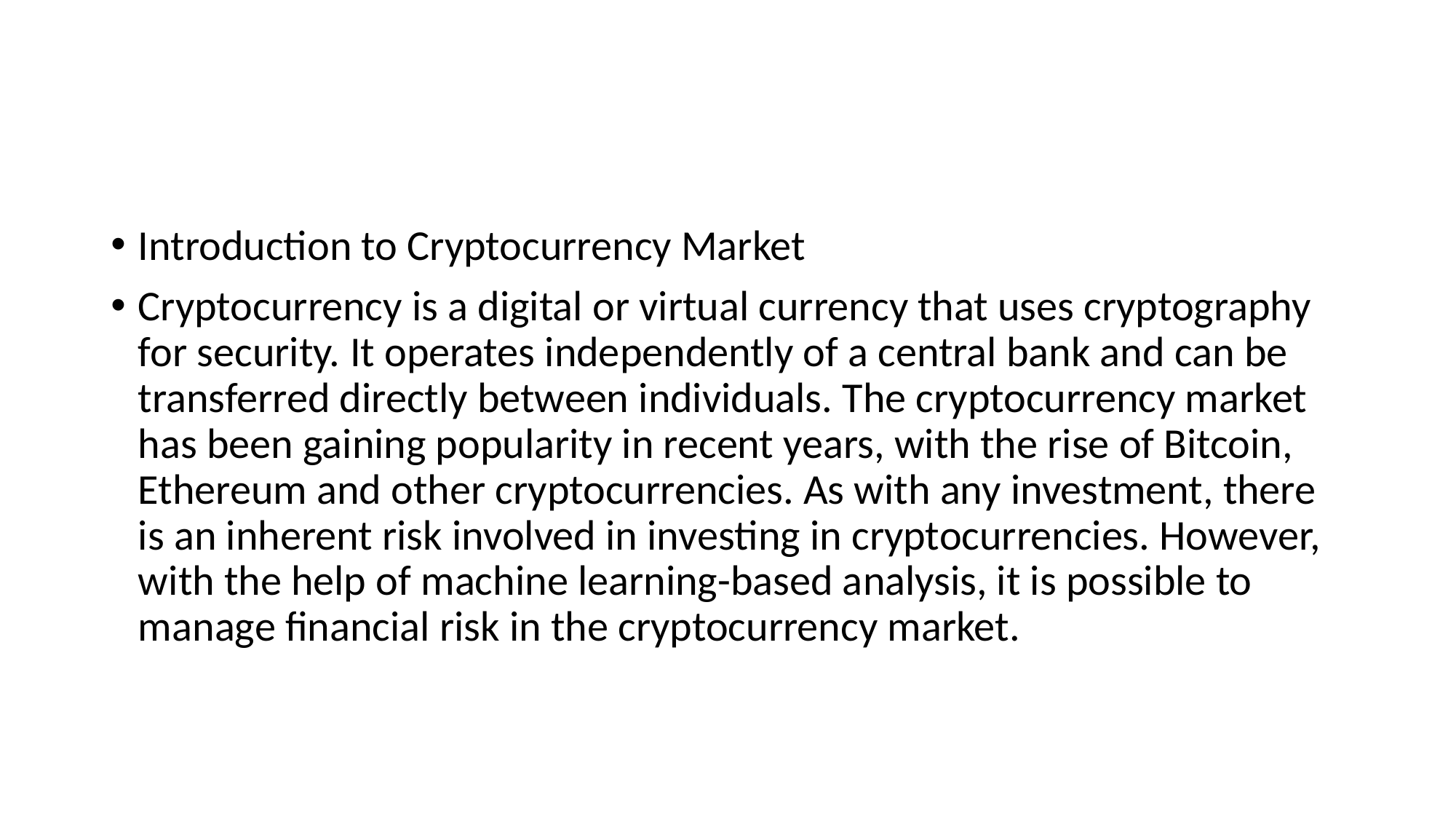

#
Introduction to Cryptocurrency Market
Cryptocurrency is a digital or virtual currency that uses cryptography for security. It operates independently of a central bank and can be transferred directly between individuals. The cryptocurrency market has been gaining popularity in recent years, with the rise of Bitcoin, Ethereum and other cryptocurrencies. As with any investment, there is an inherent risk involved in investing in cryptocurrencies. However, with the help of machine learning-based analysis, it is possible to manage financial risk in the cryptocurrency market.